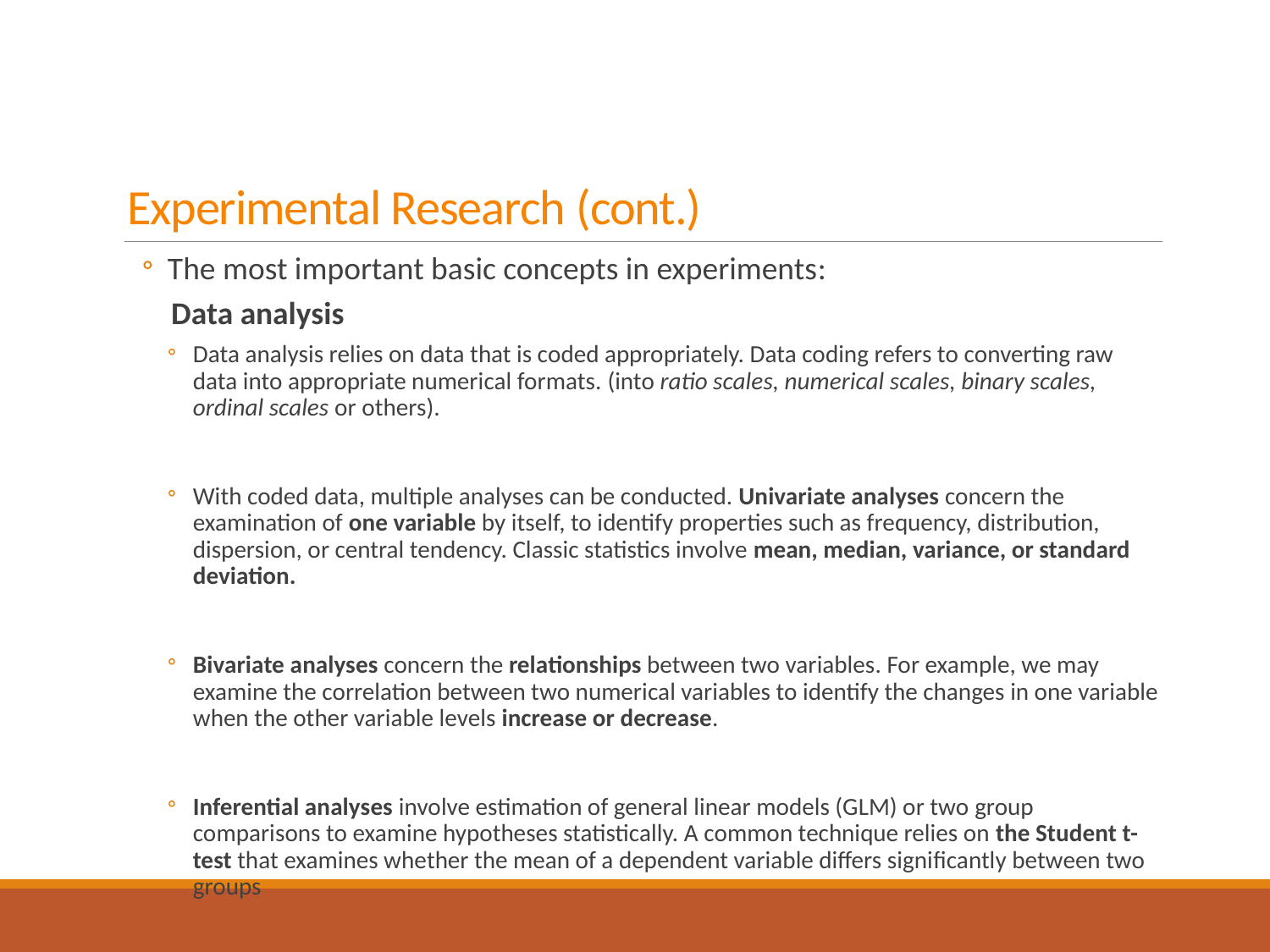

# Experimental Research (cont.)
The most important basic concepts in experiments:
    Data analysis
Data analysis relies on data that is coded appropriately. Data coding refers to converting raw data into appropriate numerical formats. (into ratio scales, numerical scales, binary scales, ordinal scales or others).

With coded data, multiple analyses can be conducted. Univariate analyses concern the examination of one variable by itself, to identify properties such as frequency, distribution, dispersion, or central tendency. Classic statistics involve mean, median, variance, or standard deviation.

Bivariate analyses concern the relationships between two variables. For example, we may examine the correlation between two numerical variables to identify the changes in one variable when the other variable levels increase or decrease.

Inferential analyses involve estimation of general linear models (GLM) or two group comparisons to examine hypotheses statistically. A common technique relies on the Student t-test that examines whether the mean of a dependent variable differs signiﬁcantly between two groups